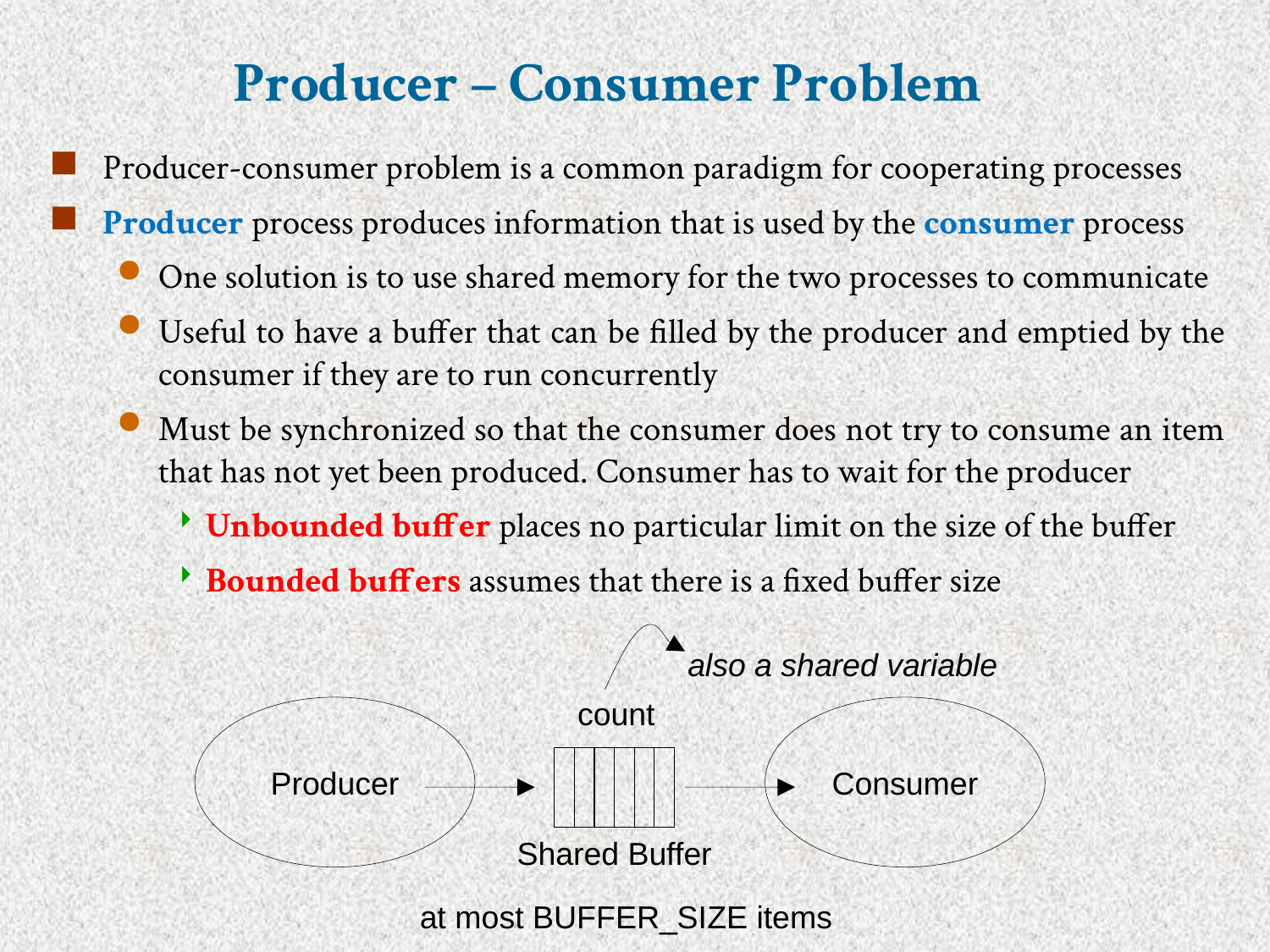

# Producer – Consumer Problem
Producer-consumer problem is a common paradigm for cooperating processes
Producer process produces information that is used by the consumer process
One solution is to use shared memory for the two processes to communicate
Useful to have a buffer that can be filled by the producer and emptied by the consumer if they are to run concurrently
Must be synchronized so that the consumer does not try to consume an item that has not yet been produced. Consumer has to wait for the producer
Unbounded buffer places no particular limit on the size of the buffer
Bounded buffers assumes that there is a fixed buffer size

also a shared variable
count
Producer
Consumer

Shared Buffer
at most BUFFER_SIZE items